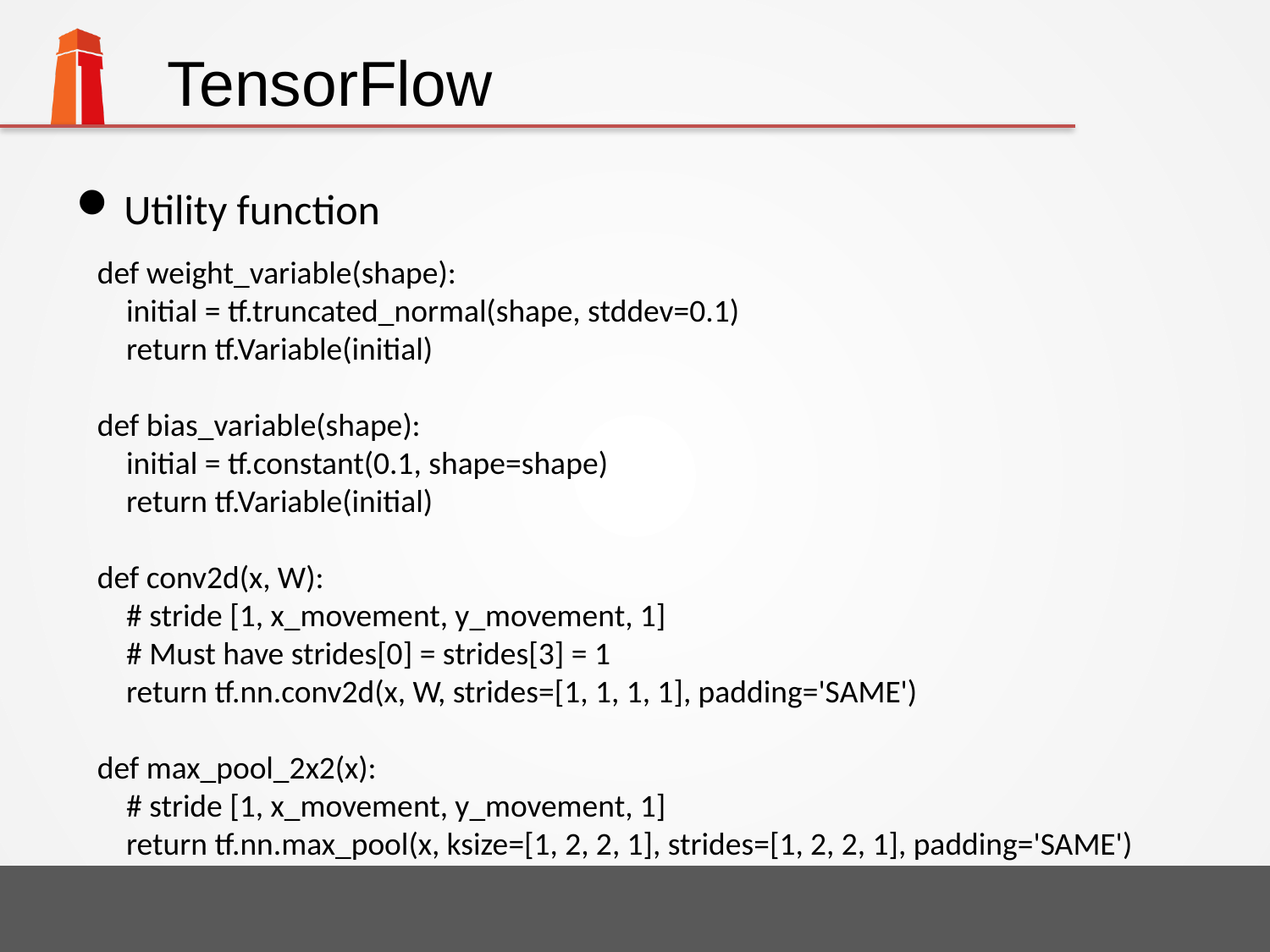

# TensorFlow
Utility function
def weight_variable(shape):
    initial = tf.truncated_normal(shape, stddev=0.1)
    return tf.Variable(initial)

def bias_variable(shape):
    initial = tf.constant(0.1, shape=shape)
    return tf.Variable(initial)

def conv2d(x, W):
    # stride [1, x_movement, y_movement, 1]
    # Must have strides[0] = strides[3] = 1
    return tf.nn.conv2d(x, W, strides=[1, 1, 1, 1], padding='SAME')

def max_pool_2x2(x):
    # stride [1, x_movement, y_movement, 1]
    return tf.nn.max_pool(x, ksize=[1, 2, 2, 1], strides=[1, 2, 2, 1], padding='SAME')